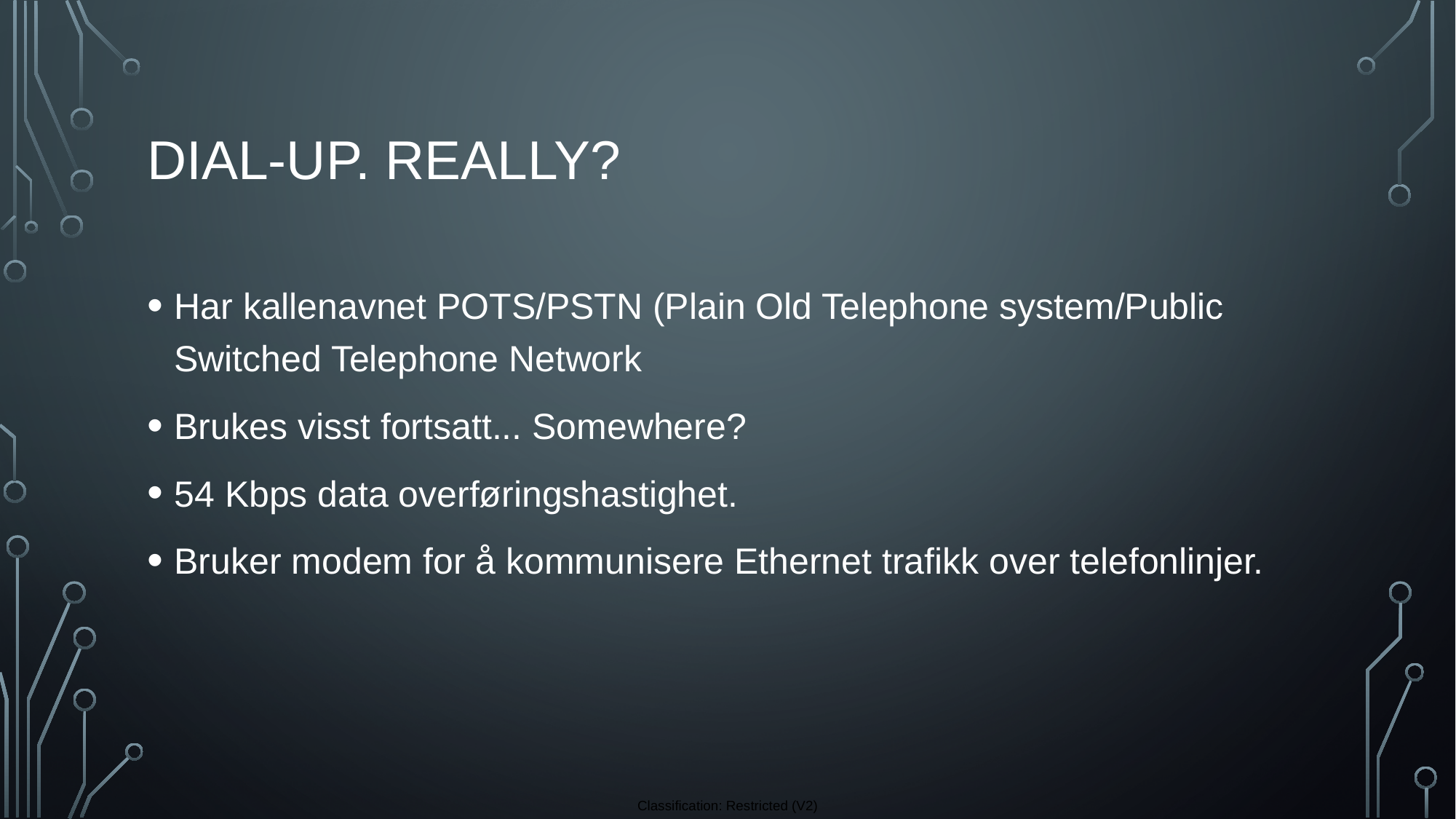

# Dial-up. Really?
Har kallenavnet POTS/PSTN (Plain Old Telephone system/Public Switched Telephone Network
Brukes visst fortsatt... Somewhere?
54 Kbps data overføringshastighet.
Bruker modem for å kommunisere Ethernet trafikk over telefonlinjer.